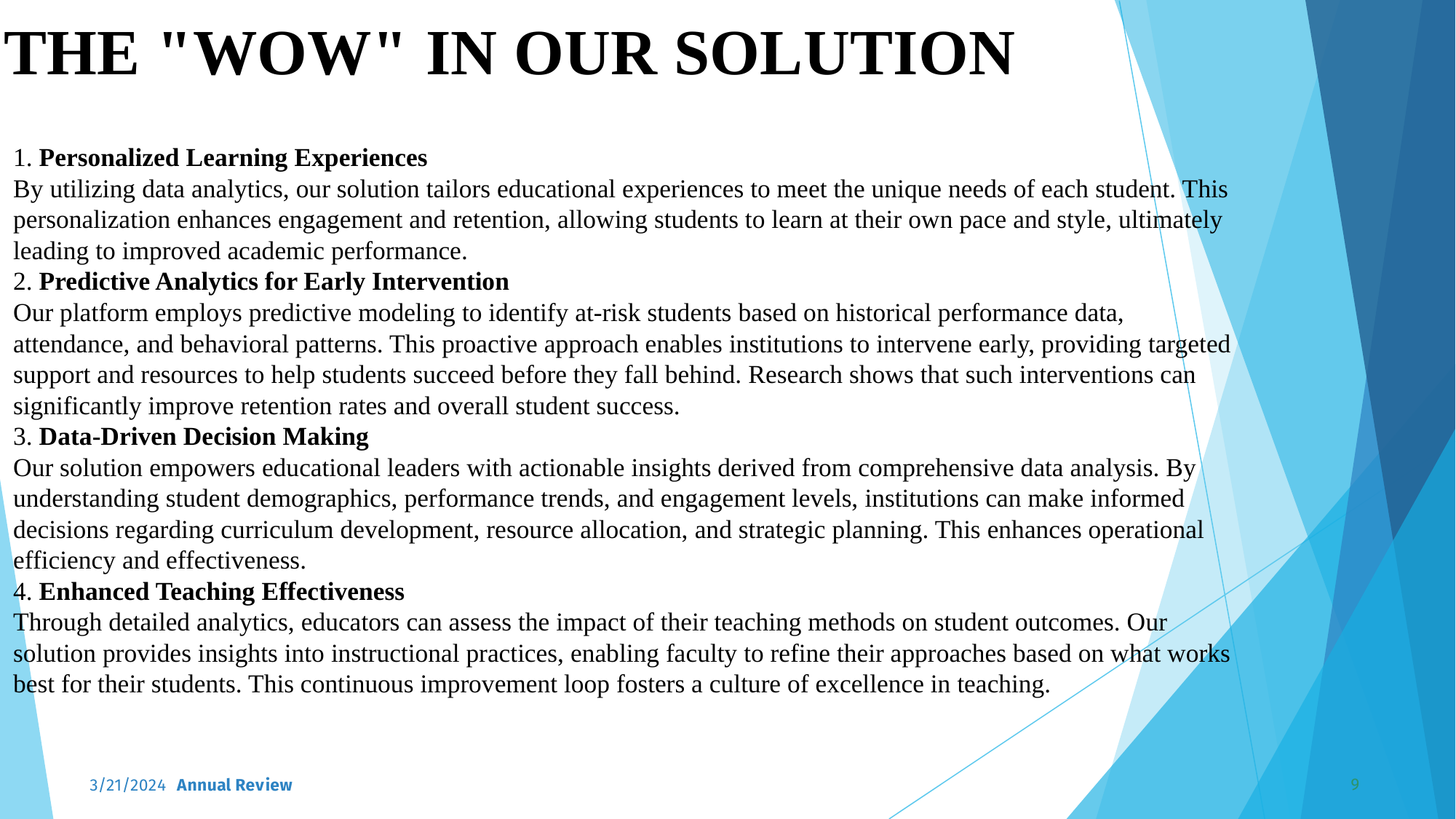

# THE "WOW" IN OUR SOLUTION

1. Personalized Learning Experiences
By utilizing data analytics, our solution tailors educational experiences to meet the unique needs of each student. This personalization enhances engagement and retention, allowing students to learn at their own pace and style, ultimately leading to improved academic performance.
2. Predictive Analytics for Early Intervention
Our platform employs predictive modeling to identify at-risk students based on historical performance data, attendance, and behavioral patterns. This proactive approach enables institutions to intervene early, providing targeted support and resources to help students succeed before they fall behind. Research shows that such interventions can significantly improve retention rates and overall student success.
3. Data-Driven Decision Making
Our solution empowers educational leaders with actionable insights derived from comprehensive data analysis. By understanding student demographics, performance trends, and engagement levels, institutions can make informed decisions regarding curriculum development, resource allocation, and strategic planning. This enhances operational efficiency and effectiveness.
4. Enhanced Teaching Effectiveness
Through detailed analytics, educators can assess the impact of their teaching methods on student outcomes. Our solution provides insights into instructional practices, enabling faculty to refine their approaches based on what works best for their students. This continuous improvement loop fosters a culture of excellence in teaching.

9
3/21/2024  Annual Review